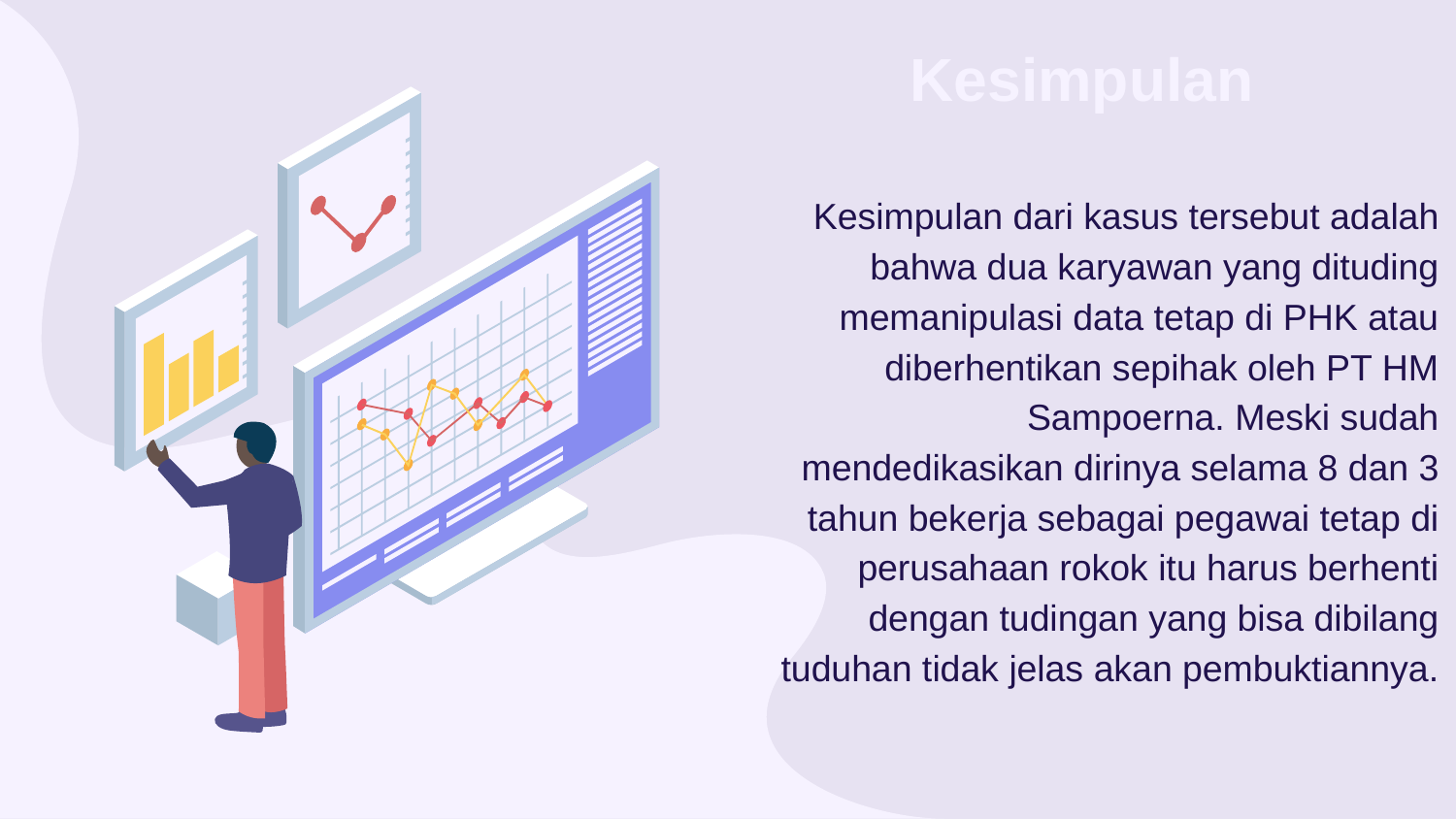

# Kesimpulan

Kesimpulan dari kasus tersebut adalah bahwa dua karyawan yang dituding memanipulasi data tetap di PHK atau diberhentikan sepihak oleh PT HM Sampoerna. Meski sudah mendedikasikan dirinya selama 8 dan 3 tahun bekerja sebagai pegawai tetap di perusahaan rokok itu harus berhenti dengan tudingan yang bisa dibilang tuduhan tidak jelas akan pembuktiannya.